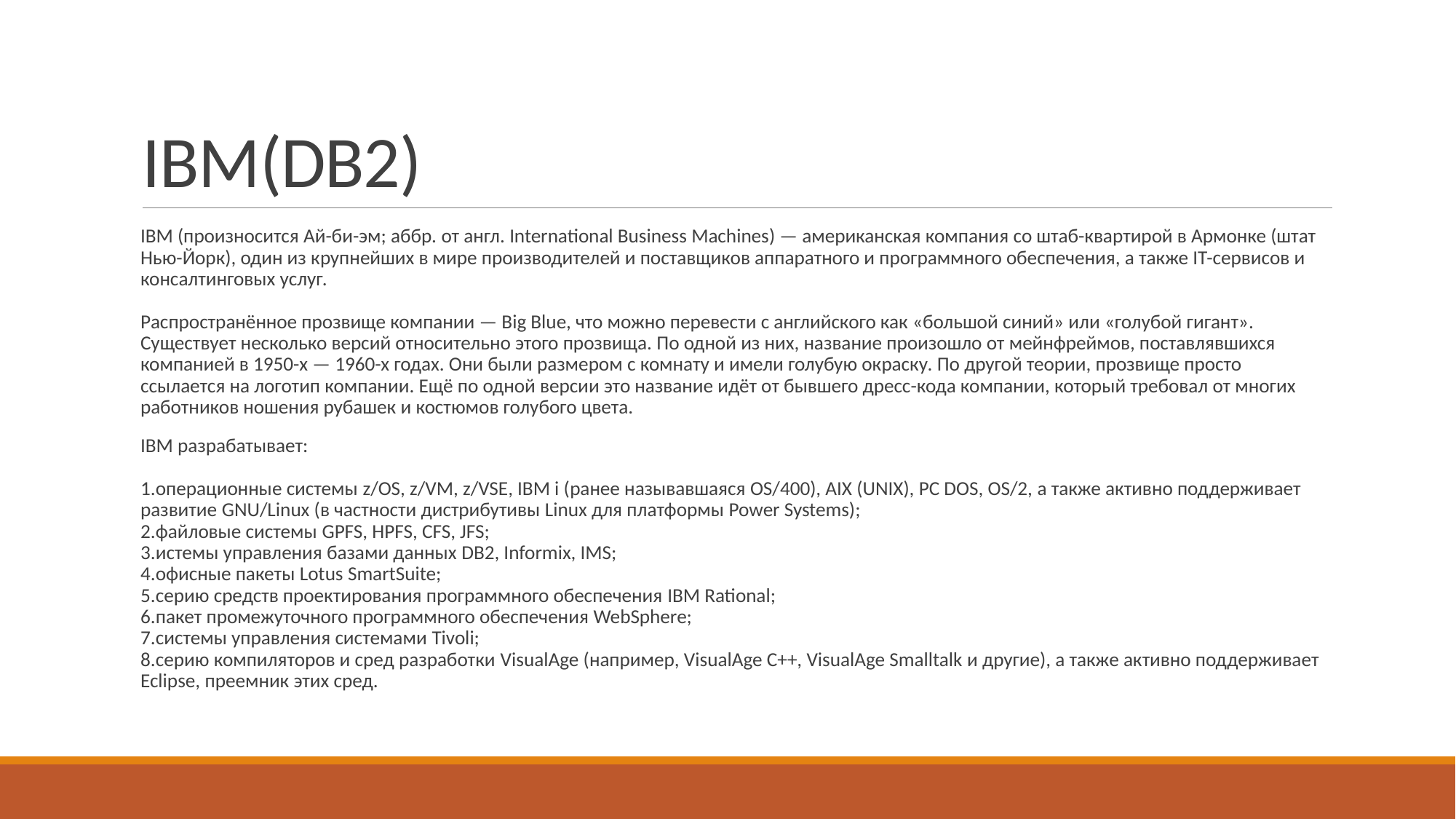

# IBM(DB2)
IBM (произносится Ай-би-эм; аббр. от англ. International Business Machines) — американская компания со штаб-квартирой в Армонке (штат Нью-Йорк), один из крупнейших в мире производителей и поставщиков аппаратного и программного обеспечения, а также IТ-сервисов и консалтинговых услуг.
Распространённое прозвище компании — Big Blue, что можно перевести с английского как «большой синий» или «голубой гигант». Существует несколько версий относительно этого прозвища. По одной из них, название произошло от мейнфреймов, поставлявшихся компанией в 1950-х — 1960-х годах. Они были размером с комнату и имели голубую окраску. По другой теории, прозвище просто ссылается на логотип компании. Ещё по одной версии это название идёт от бывшего дресс-кода компании, который требовал от многих работников ношения рубашек и костюмов голубого цвета.
IBM разрабатывает:
1.операционные системы z/OS, z/VM, z/VSE, IBM i (ранее называвшаяся OS/400), AIX (UNIX), PC DOS, OS/2, а также активно поддерживает развитие GNU/Linux (в частности дистрибутивы Linux для платформы Power Systems);
2.файловые системы GPFS, HPFS, CFS, JFS;
3.истемы управления базами данных DB2, Informix, IMS;
4.офисные пакеты Lotus SmartSuite;
5.серию средств проектирования программного обеспечения IBM Rational;
6.пакет промежуточного программного обеспечения WebSphere;
7.системы управления системами Tivoli;
8.серию компиляторов и сред разработки VisualAge (например, VisualAge C++, VisualAge Smalltalk и другие), а также активно поддерживает Eclipse, преемник этих сред.